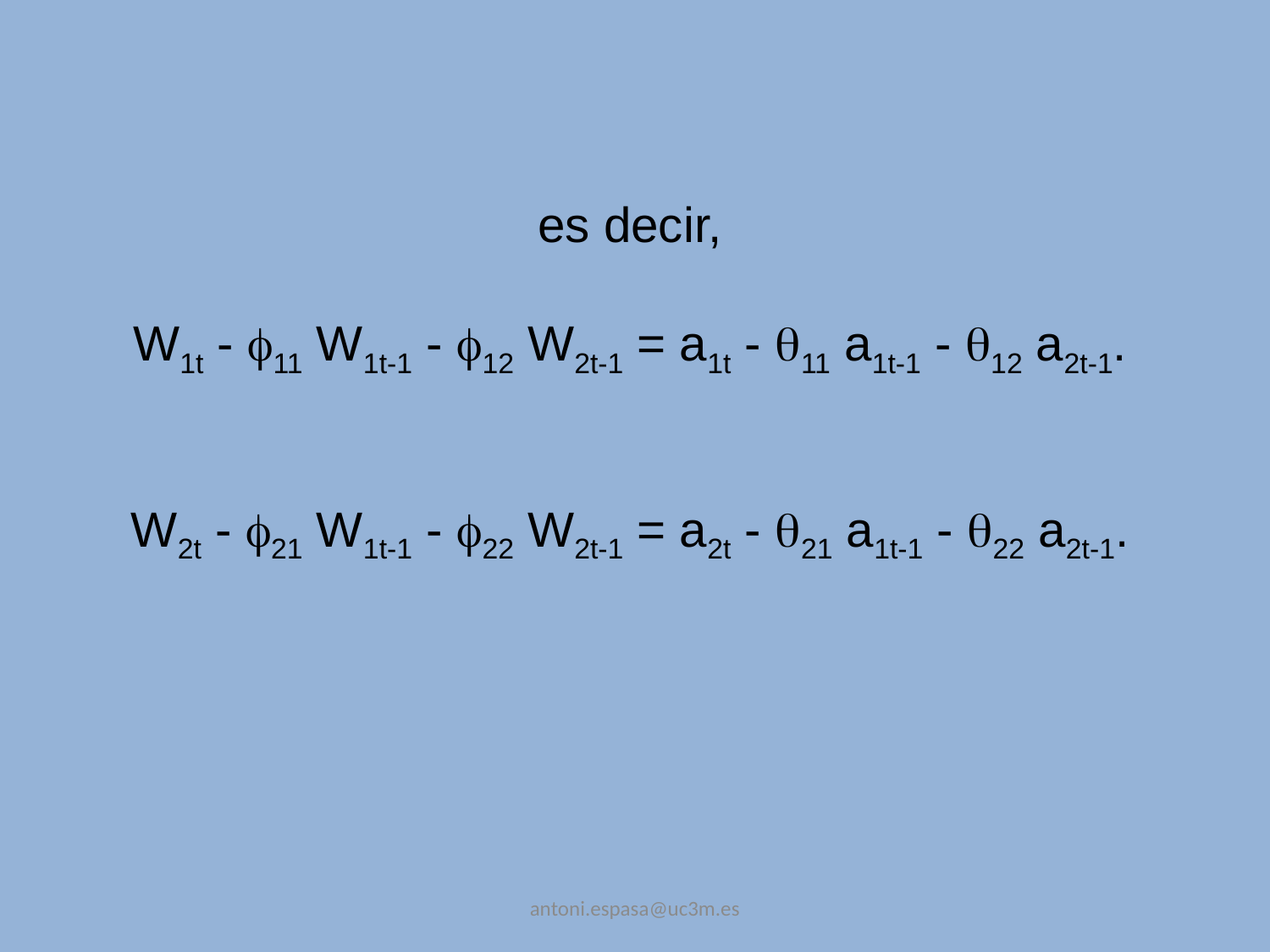

es decir,

W1t - φ11 W1t-1 - φ12 W2t-1 = a1t - θ11 a1t-1 - θ12 a2t-1.

W2t - φ21 W1t-1 - φ22 W2t-1 = a2t - θ21 a1t-1 - θ22 a2t-1.

antoni.espasa@uc3m.es